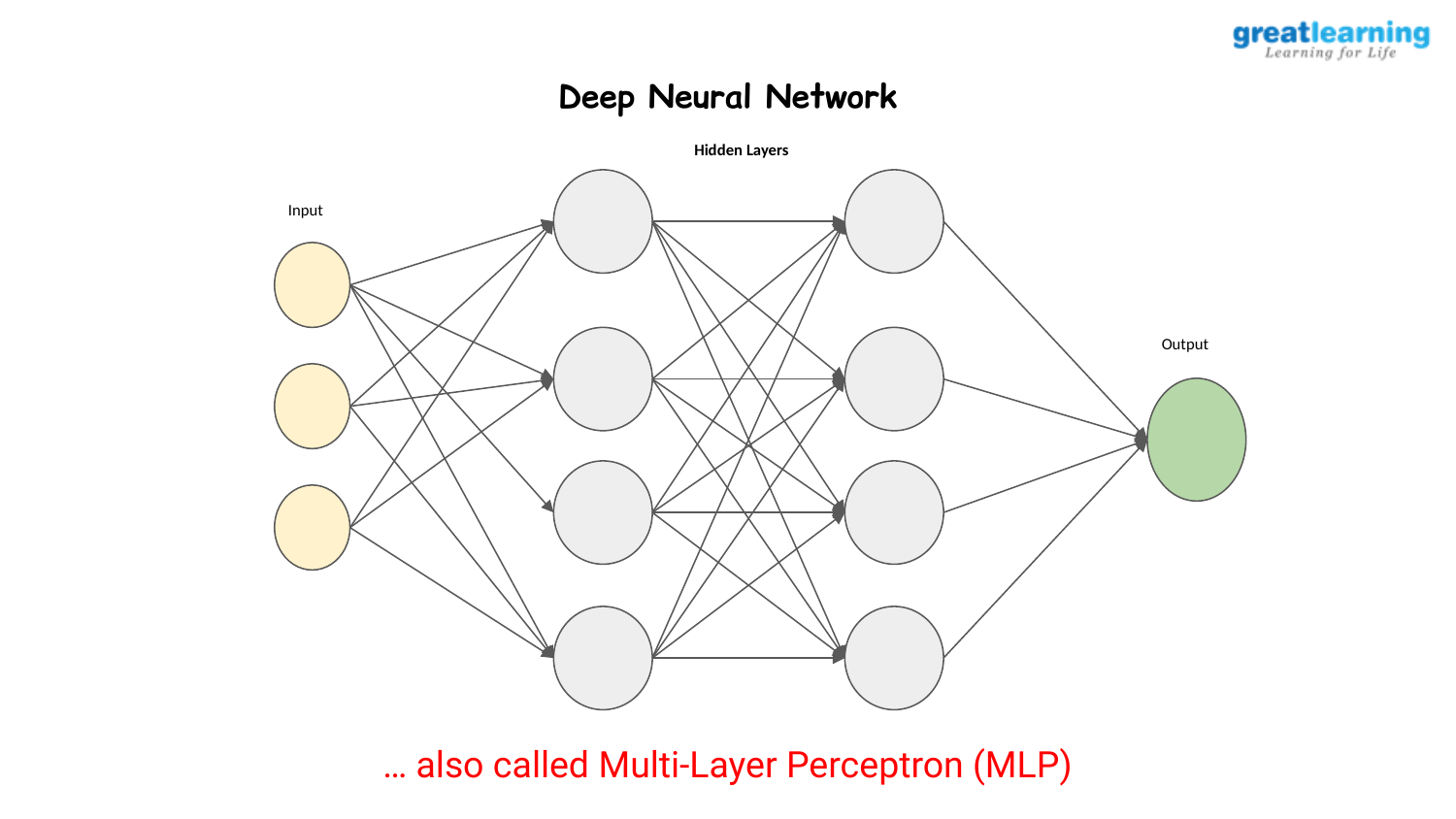

Deep Neural Network
Hidden Layers

Input

Output

… also called Multi-Layer Perceptron (MLP)